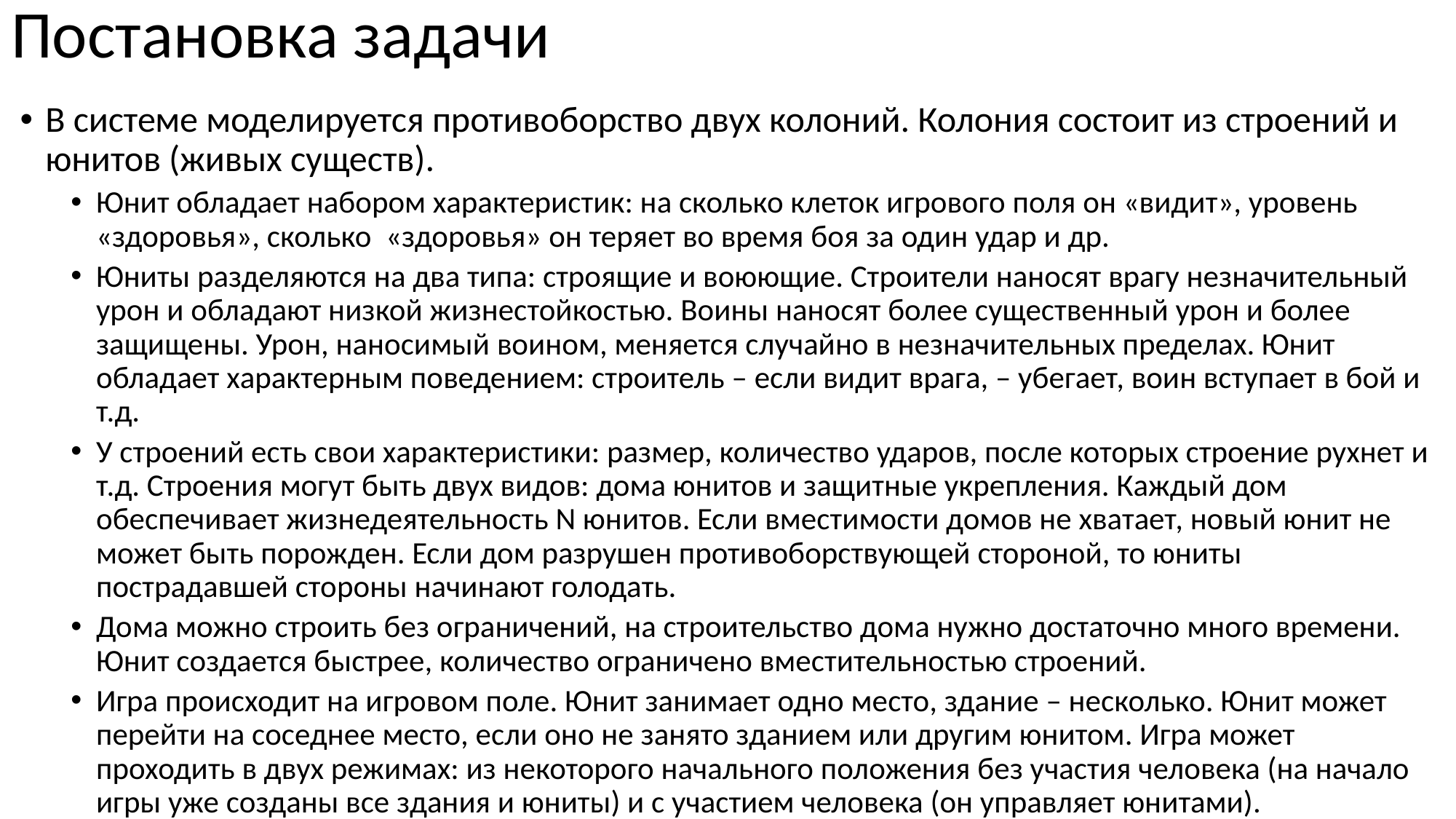

# Постановка задачи
В системе моделируется противоборство двух колоний. Колония состоит из строений и юнитов (живых существ).
Юнит обладает набором характеристик: на сколько клеток игрового поля он «видит», уровень «здоровья», сколько  «здоровья» он теряет во время боя за один удар и др.
Юниты разделяются на два типа: строящие и воюющие. Строители наносят врагу незначительный урон и обладают низкой жизнестойкостью. Воины наносят более существенный урон и более защищены. Урон, наносимый воином, меняется случайно в незначительных пределах. Юнит обладает характерным поведением: строитель – если видит врага, – убегает, воин вступает в бой и т.д.
У строений есть свои характеристики: размер, количество ударов, после которых строение рухнет и т.д. Строения могут быть двух видов: дома юнитов и защитные укрепления. Каждый дом обеспечивает жизнедеятельность N юнитов. Если вместимости домов не хватает, новый юнит не может быть порожден. Если дом разрушен противоборствующей стороной, то юниты пострадавшей стороны начинают голодать.
Дома можно строить без ограничений, на строительство дома нужно достаточно много времени. Юнит создается быстрее, количество ограничено вместительностью строений.
Игра происходит на игровом поле. Юнит занимает одно место, здание – несколько. Юнит может перейти на соседнее место, если оно не занято зданием или другим юнитом. Игра может проходить в двух режимах: из некоторого начального положения без участия человека (на начало игры уже созданы все здания и юниты) и с участием человека (он управляет юнитами).